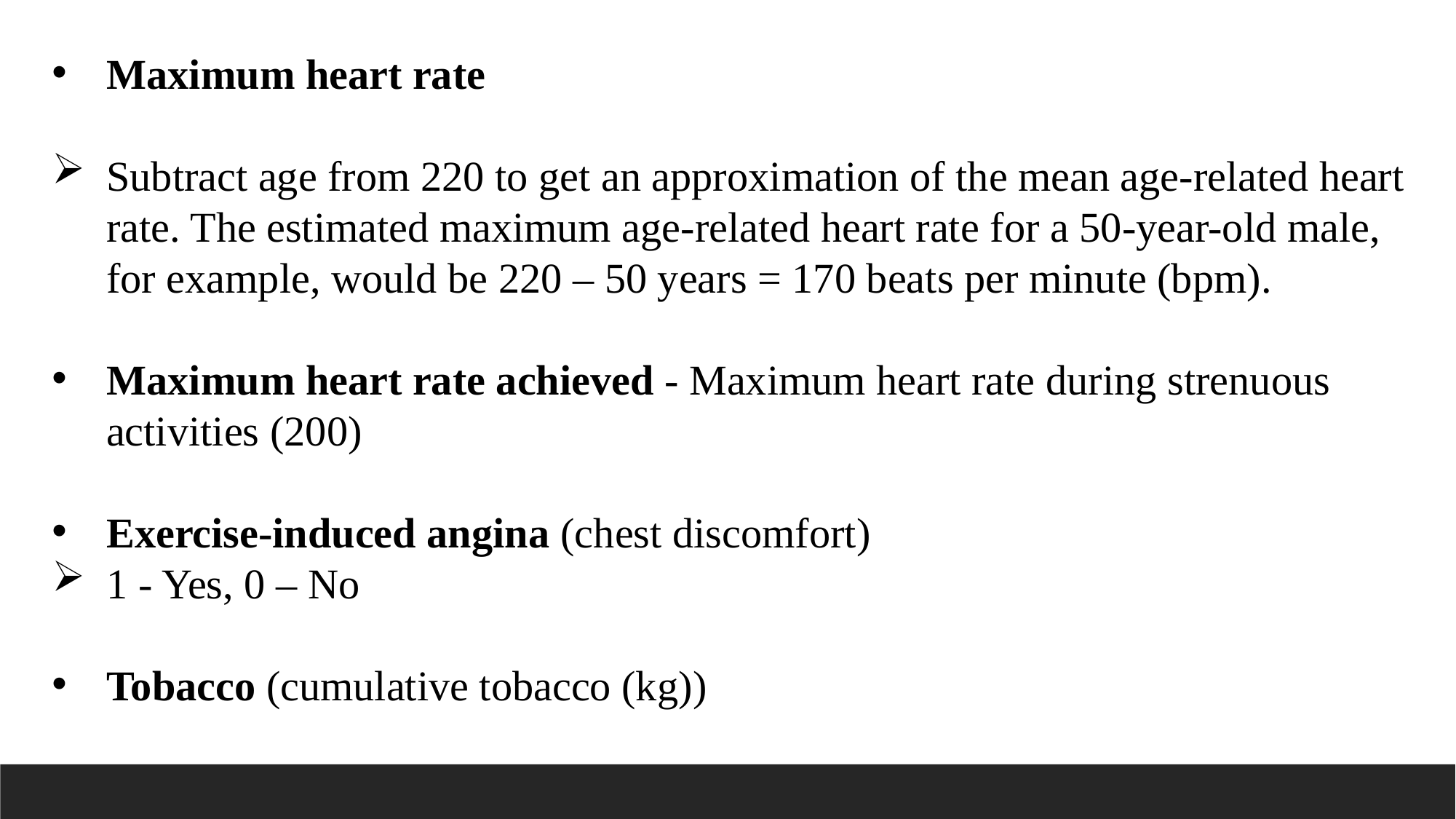

Maximum heart rate

Subtract age from 220 to get an approximation of the mean age-related heart rate. The estimated maximum age-related heart rate for a 50-year-old male, for example, would be 220 – 50 years = 170 beats per minute (bpm).

Maximum heart rate achieved - Maximum heart rate during strenuous activities (200)

Exercise-induced angina (chest discomfort)
1 - Yes, 0 – No

Tobacco (cumulative tobacco (kg))